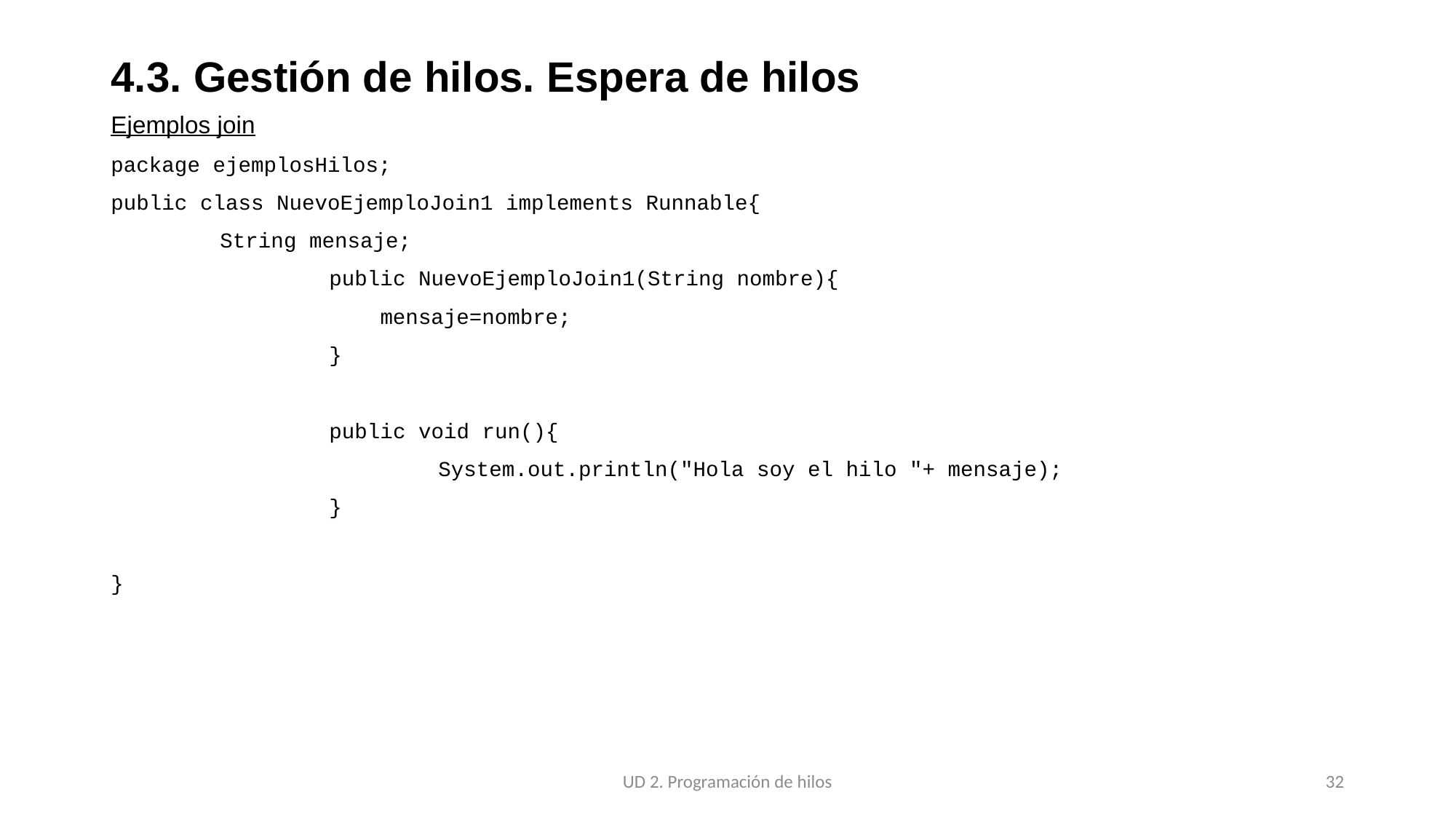

# 4.3. Gestión de hilos. Espera de hilos
Ejemplos join
package ejemplosHilos;
public class NuevoEjemploJoin1 implements Runnable{
	String mensaje;
		public NuevoEjemploJoin1(String nombre){
		    mensaje=nombre;
		}

		public void run(){
			System.out.println("Hola soy el hilo "+ mensaje);
		}

}
UD 2. Programación de hilos
32